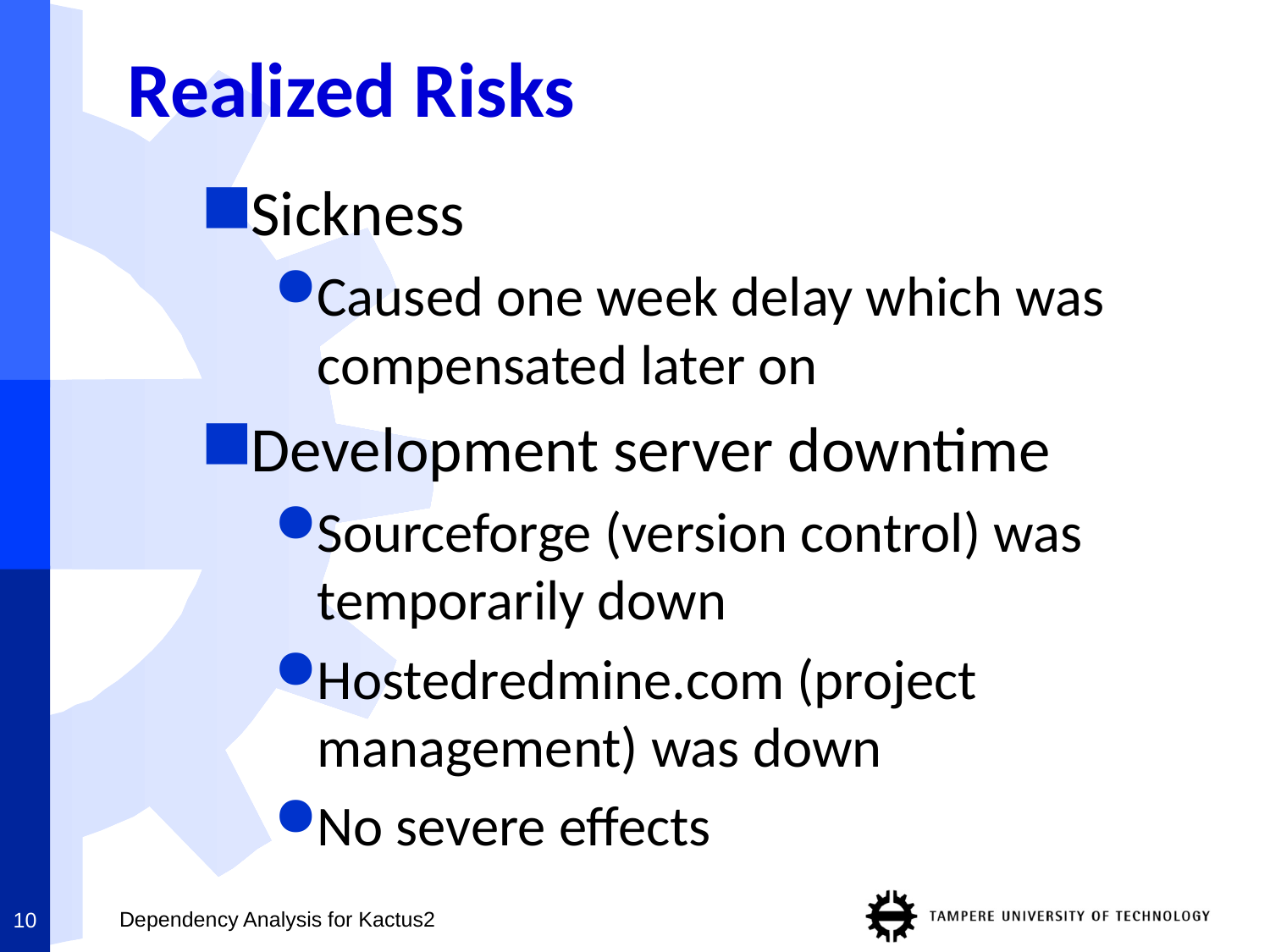

# Realized Risks
Sickness
Caused one week delay which was compensated later on
Development server downtime
Sourceforge (version control) was temporarily down
Hostedredmine.com (project management) was down
No severe effects

10